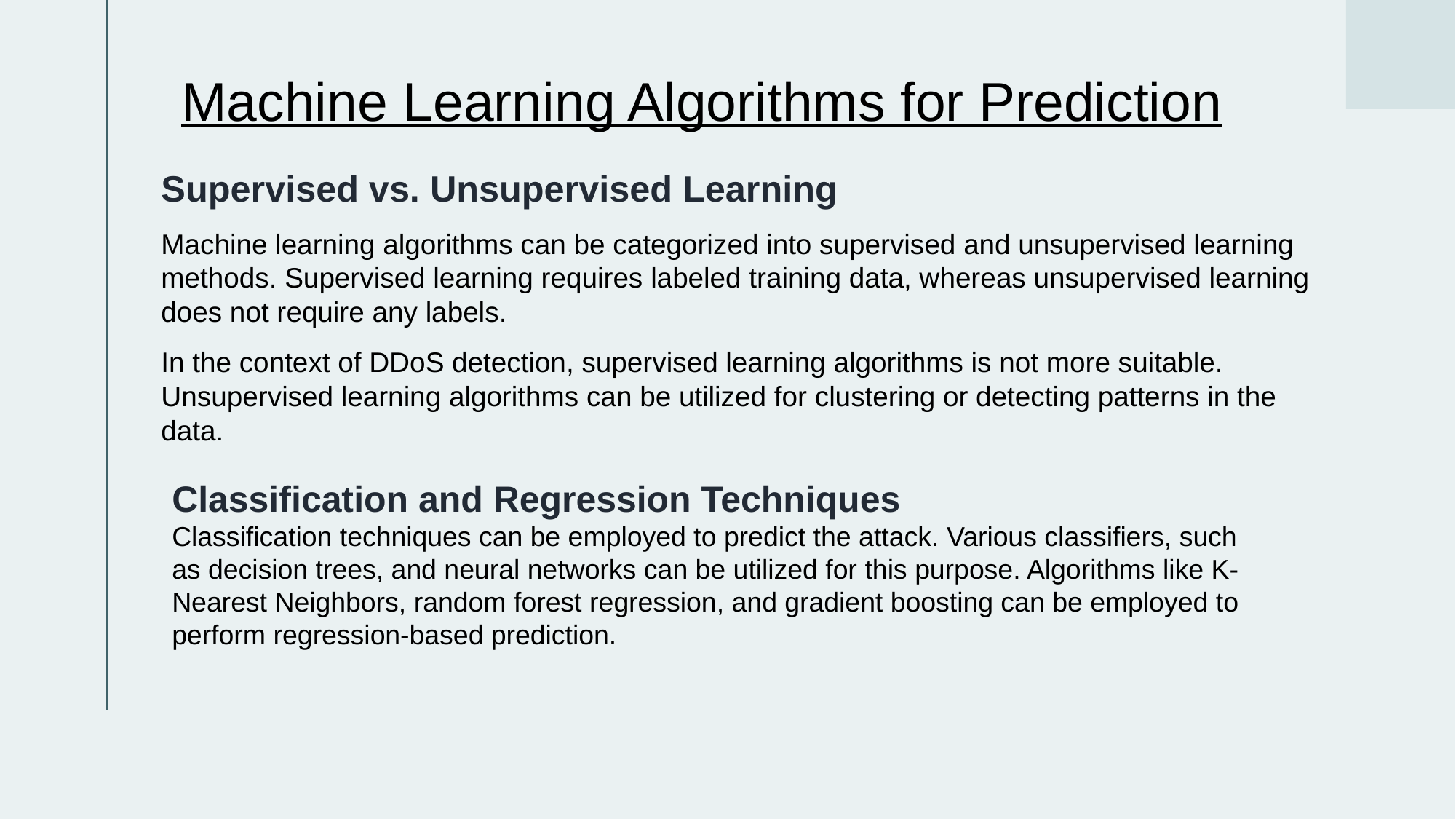

# Machine Learning Algorithms for Prediction
Supervised vs. Unsupervised Learning
Machine learning algorithms can be categorized into supervised and unsupervised learning methods. Supervised learning requires labeled training data, whereas unsupervised learning does not require any labels.
In the context of DDoS detection, supervised learning algorithms is not more suitable. Unsupervised learning algorithms can be utilized for clustering or detecting patterns in the data.
Classification and Regression Techniques
Classification techniques can be employed to predict the attack. Various classifiers, such as decision trees, and neural networks can be utilized for this purpose. Algorithms like K-Nearest Neighbors, random forest regression, and gradient boosting can be employed to perform regression-based prediction.